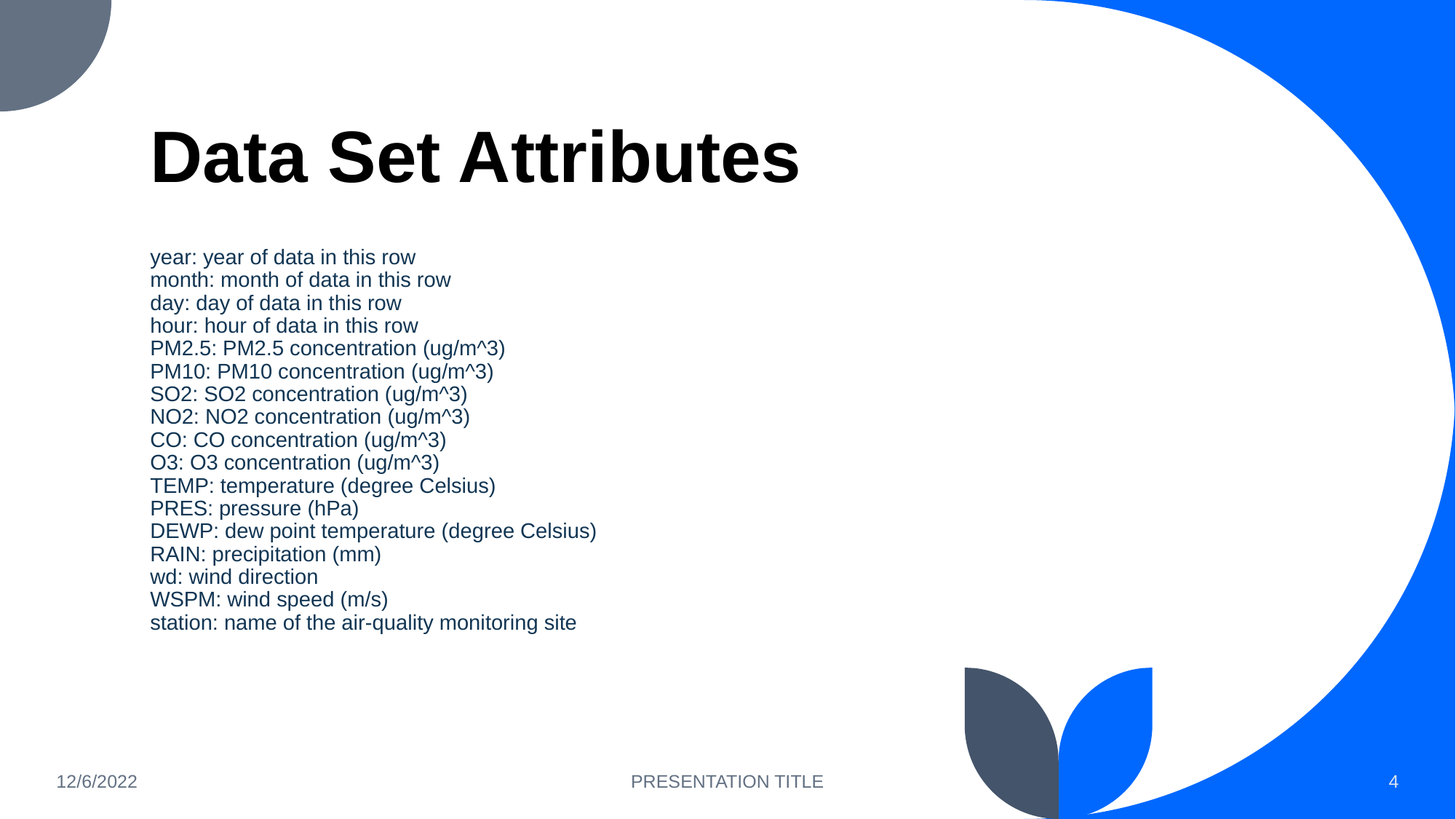

# Data Set Attributes
year: year of data in this row
month: month of data in this row
day: day of data in this row
hour: hour of data in this row
PM2.5: PM2.5 concentration (ug/m^3)
PM10: PM10 concentration (ug/m^3)
SO2: SO2 concentration (ug/m^3)
NO2: NO2 concentration (ug/m^3)
CO: CO concentration (ug/m^3)
O3: O3 concentration (ug/m^3)
TEMP: temperature (degree Celsius)
PRES: pressure (hPa)
DEWP: dew point temperature (degree Celsius)
RAIN: precipitation (mm)
wd: wind direction
WSPM: wind speed (m/s)
station: name of the air-quality monitoring site
12/6/2022
PRESENTATION TITLE
4